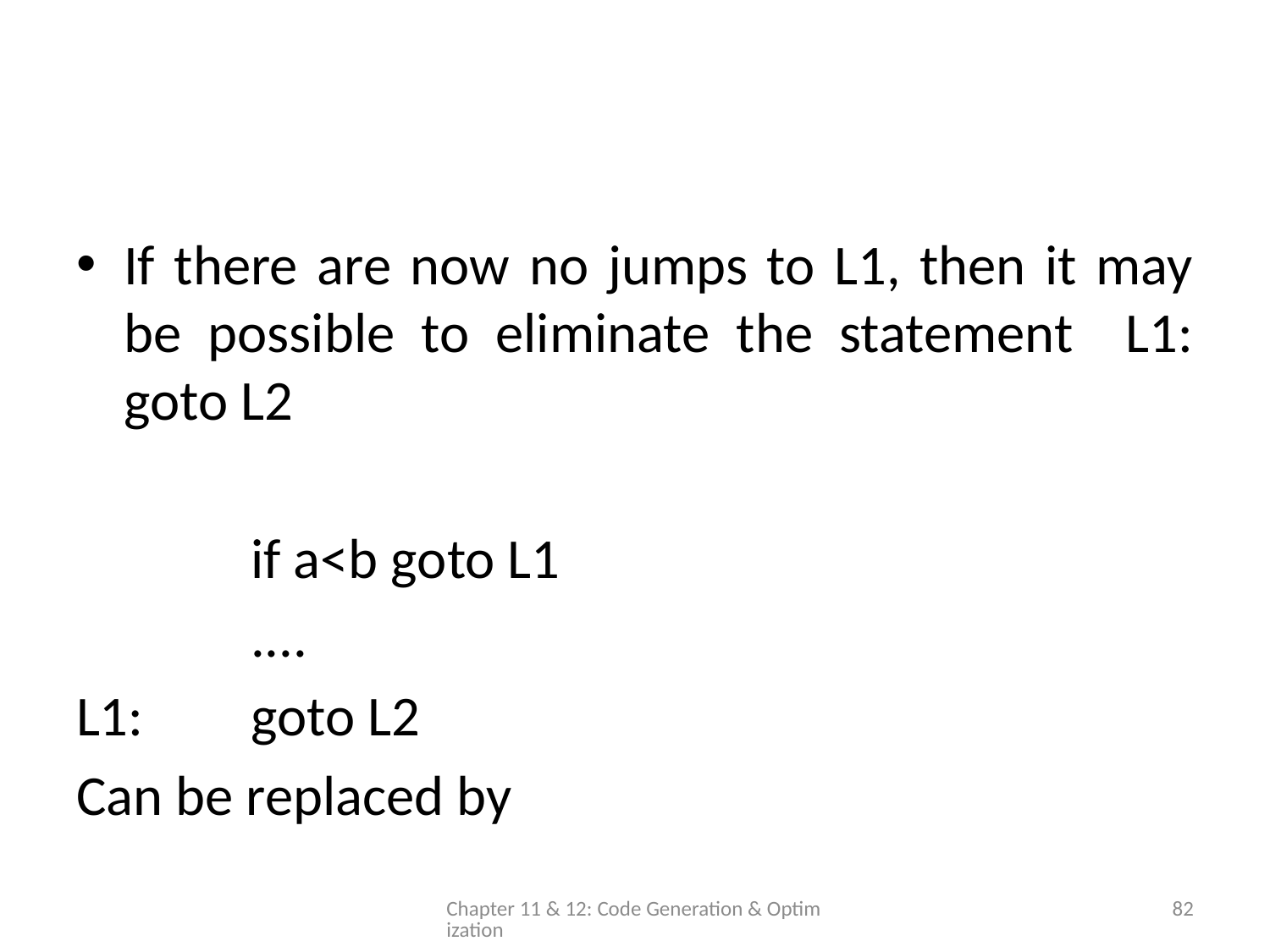

#
If there are now no jumps to L1, then it may be possible to eliminate the statement  L1: goto L2

		if a<b goto L1
		....
L1:	goto L2
Can be replaced by

Chapter 11 & 12: Code Generation & Optimization
82